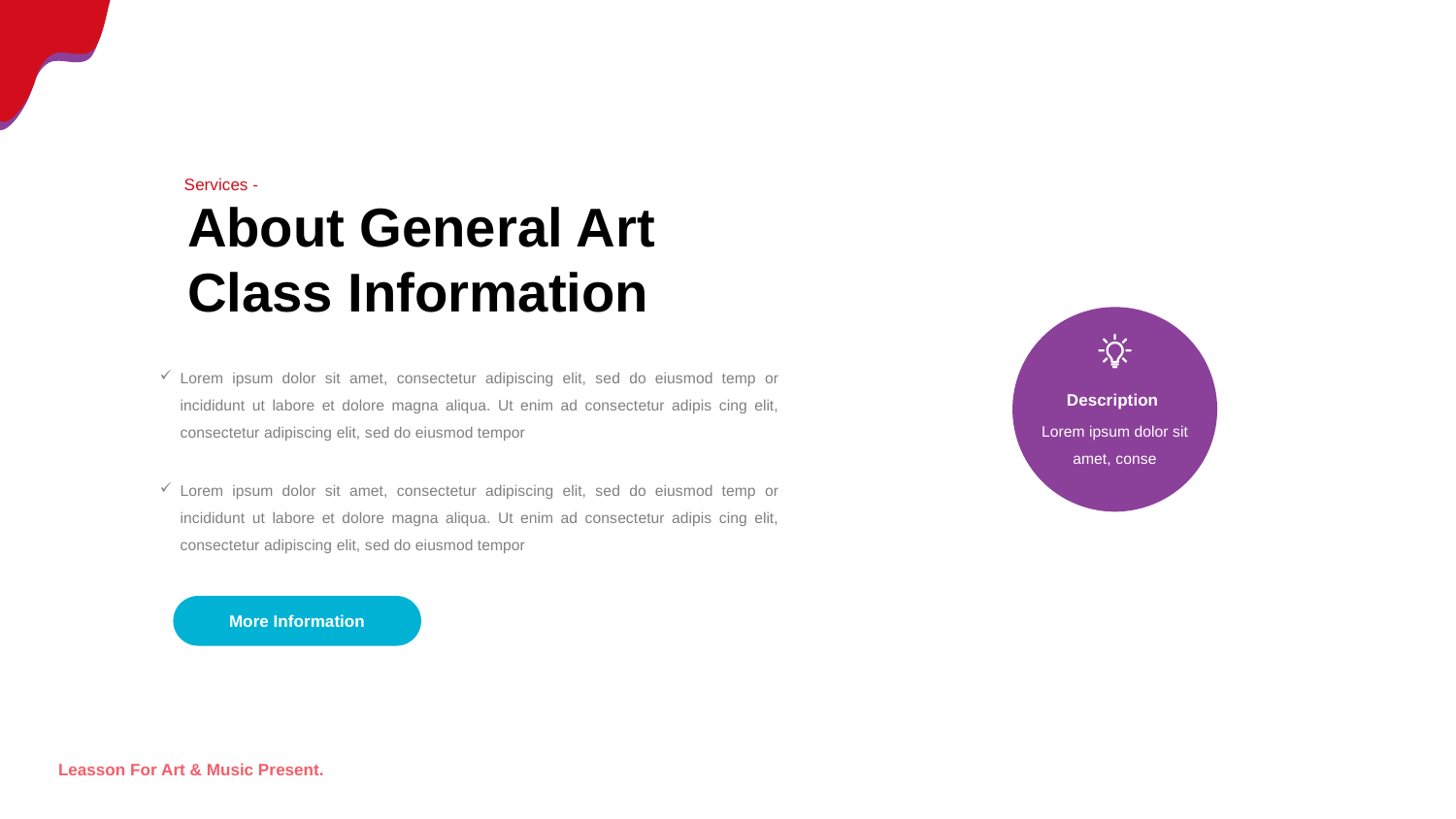

Services -
About General Art Class Information

Lorem ipsum dolor sit amet, consectetur adipiscing elit, sed do eiusmod temp or incididunt ut labore et dolore magna aliqua. Ut enim ad consectetur adipis cing elit, consectetur adipiscing elit, sed do eiusmod tempor
Description
Lorem ipsum dolor sit amet, conse

Lorem ipsum dolor sit amet, consectetur adipiscing elit, sed do eiusmod temp or incididunt ut labore et dolore magna aliqua. Ut enim ad consectetur adipis cing elit, consectetur adipiscing elit, sed do eiusmod tempor
More Information
Leasson For Art & Music Present.